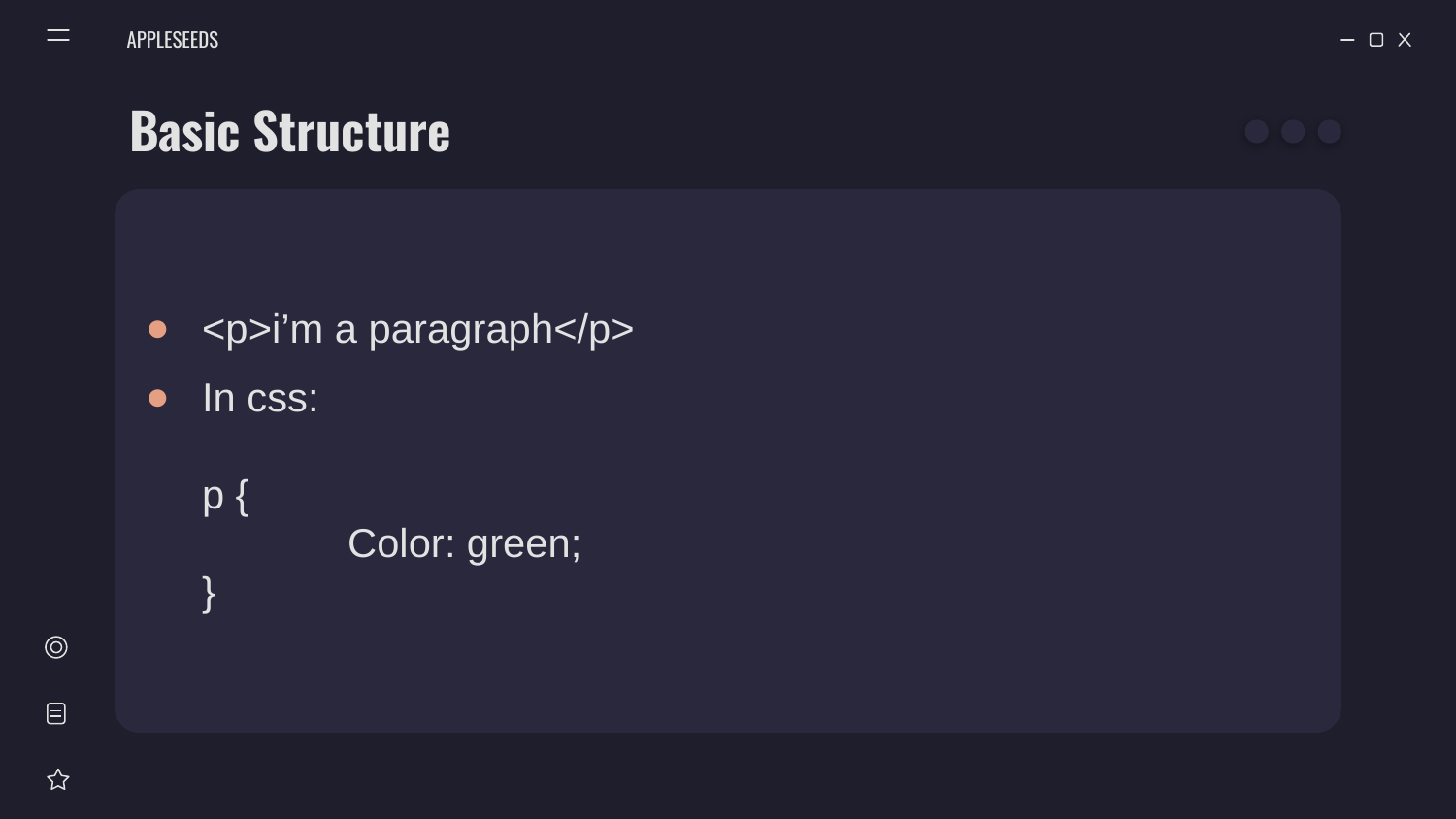

APPLESEEDS

# Basic Structure

<p>i’m a paragraph</p>
In css:
p {
	Color: green;
}